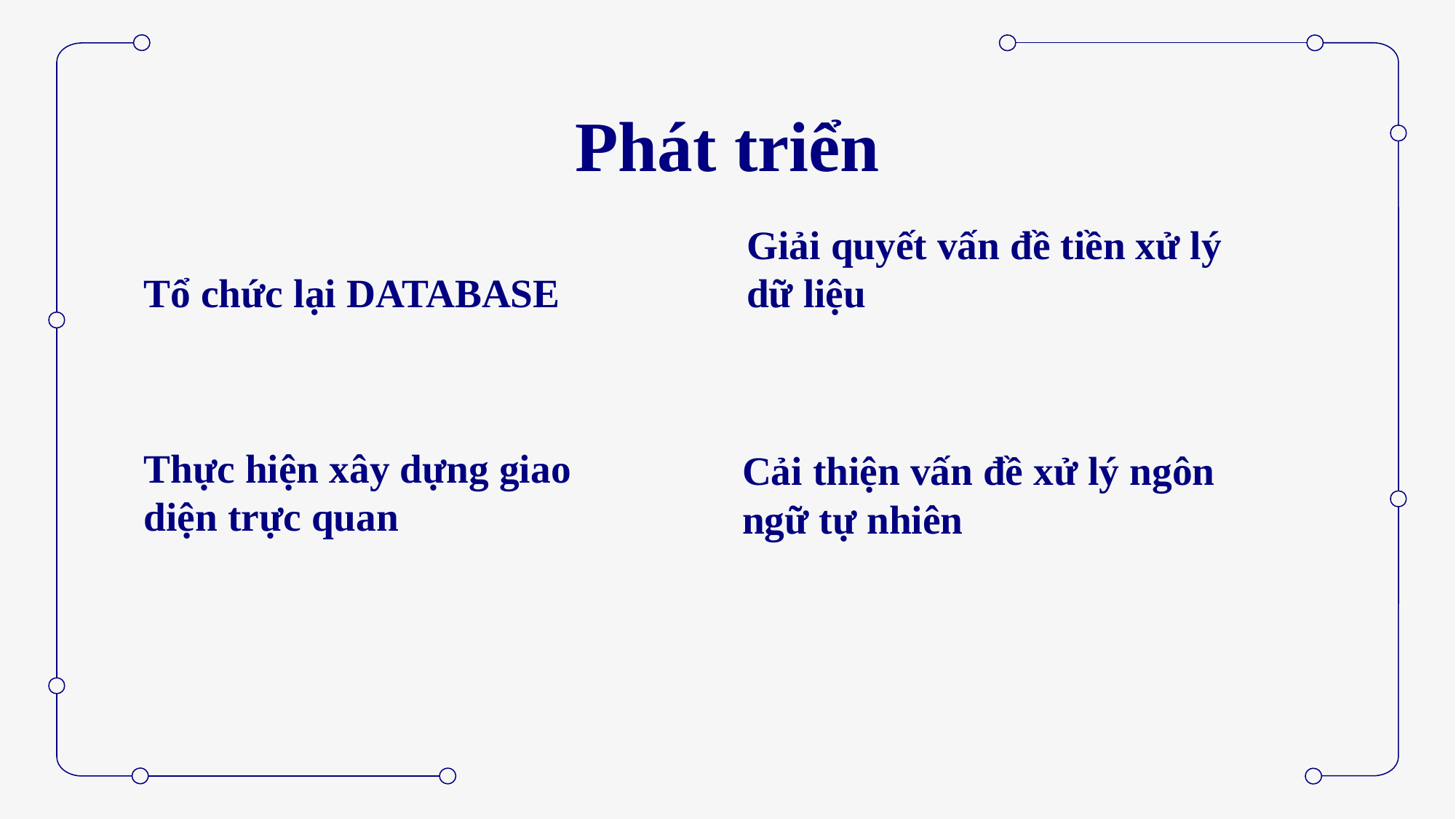

# Phát triển
Tổ chức lại DATABASE
Giải quyết vấn đề tiền xử lý dữ liệu
Thực hiện xây dựng giao diện trực quan
Cải thiện vấn đề xử lý ngôn ngữ tự nhiên